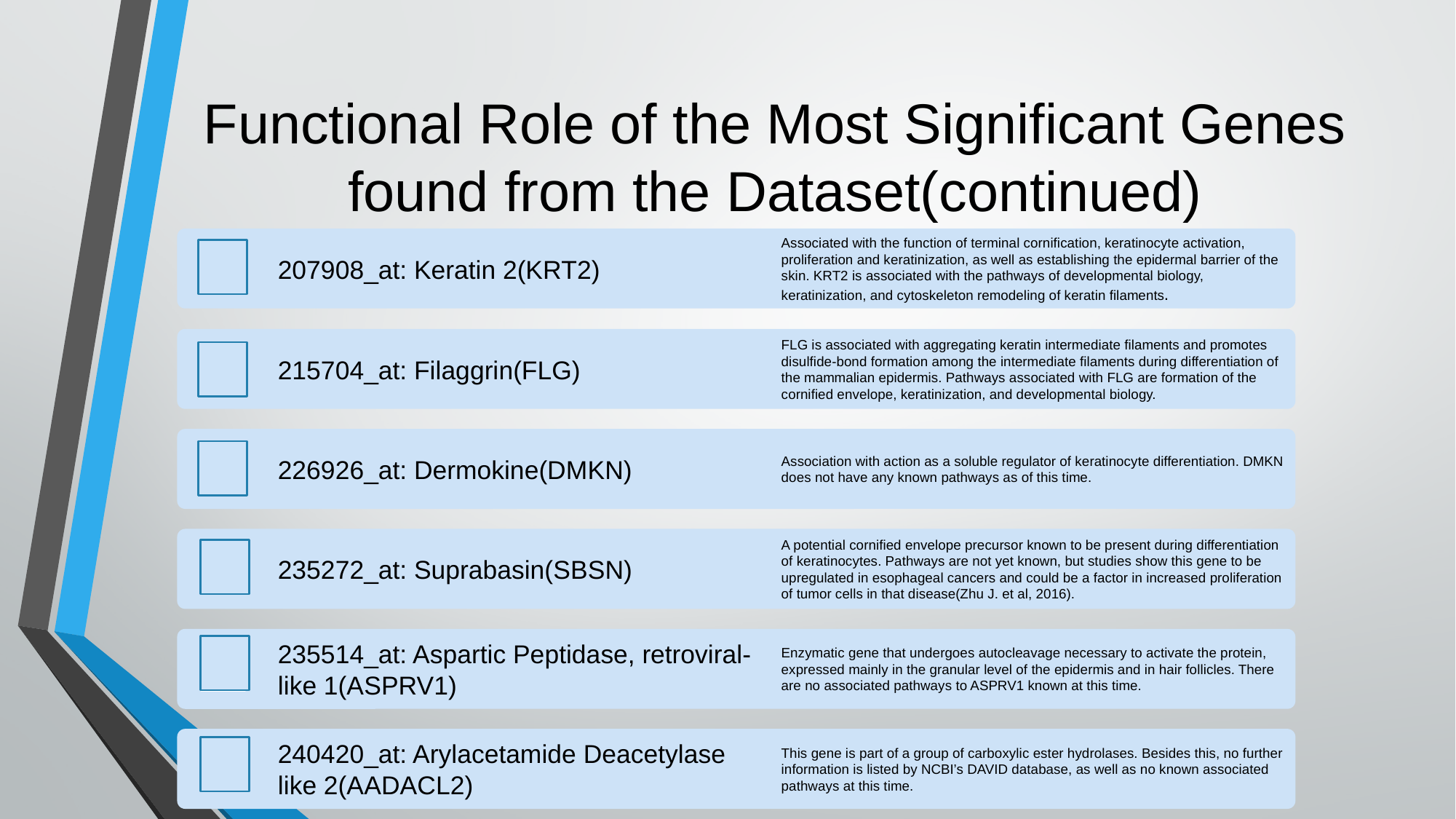

# Functional Role of the Most Significant Genes found from the Dataset(continued)
207908_at: Keratin 2(KRT2)
Associated with the function of terminal cornification, keratinocyte activation, proliferation and keratinization, as well as establishing the epidermal barrier of the skin. KRT2 is associated with the pathways of developmental biology, keratinization, and cytoskeleton remodeling of keratin filaments.
215704_at: Filaggrin(FLG)
FLG is associated with aggregating keratin intermediate filaments and promotes disulfide-bond formation among the intermediate filaments during differentiation of the mammalian epidermis. Pathways associated with FLG are formation of the cornified envelope, keratinization, and developmental biology.
226926_at: Dermokine(DMKN)
Association with action as a soluble regulator of keratinocyte differentiation. DMKN does not have any known pathways as of this time.
235272_at: Suprabasin(SBSN)
A potential cornified envelope precursor known to be present during differentiation of keratinocytes. Pathways are not yet known, but studies show this gene to be upregulated in esophageal cancers and could be a factor in increased proliferation of tumor cells in that disease(Zhu J. et al, 2016).
235514_at: Aspartic Peptidase, retroviral-like 1(ASPRV1)
Enzymatic gene that undergoes autocleavage necessary to activate the protein, expressed mainly in the granular level of the epidermis and in hair follicles. There are no associated pathways to ASPRV1 known at this time.
240420_at: Arylacetamide Deacetylase like 2(AADACL2)
This gene is part of a group of carboxylic ester hydrolases. Besides this, no further information is listed by NCBI’s DAVID database, as well as no known associated pathways at this time.